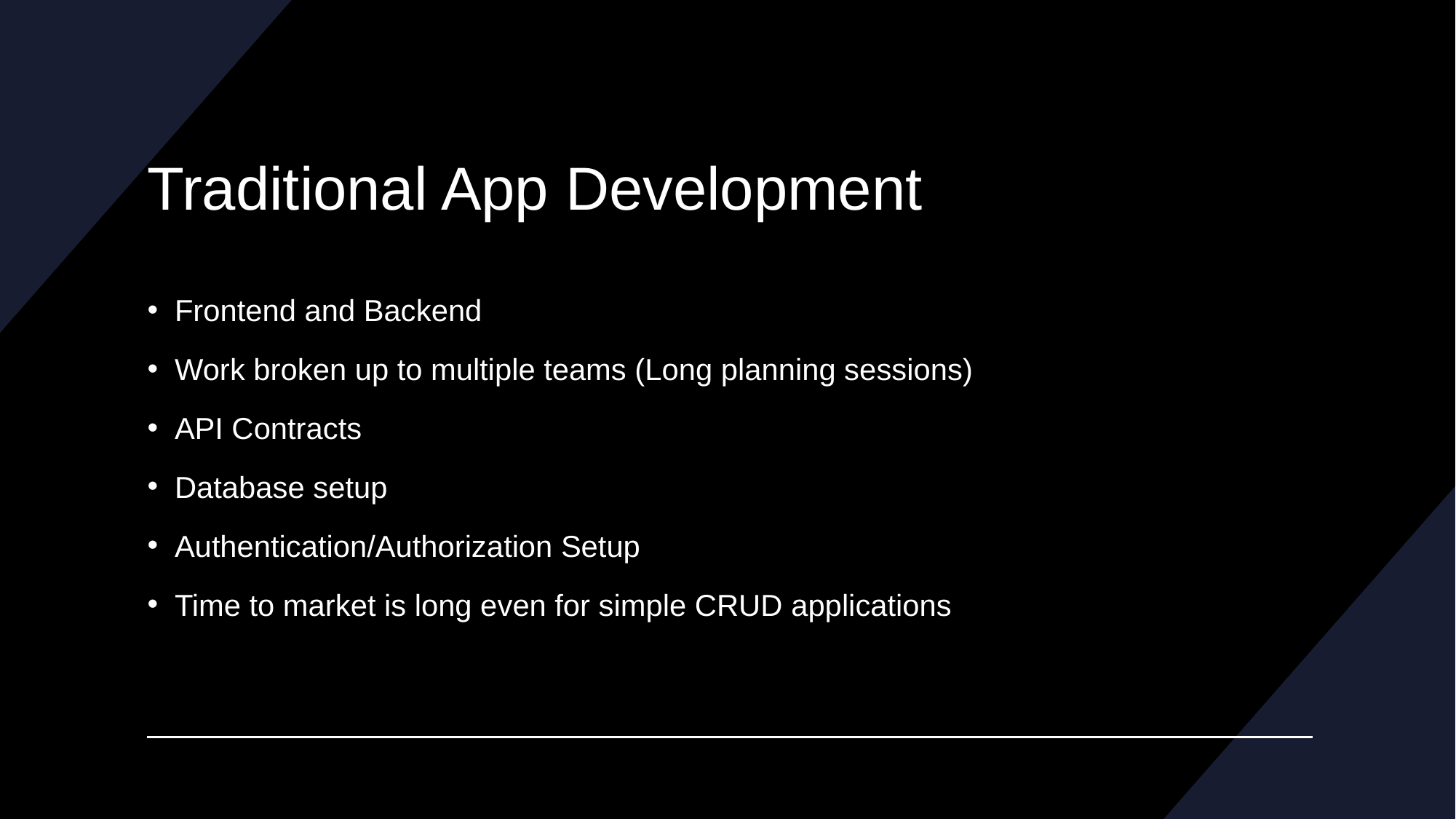

# Traditional App Development
Frontend and Backend
Work broken up to multiple teams (Long planning sessions)
API Contracts
Database setup
Authentication/Authorization Setup
Time to market is long even for simple CRUD applications